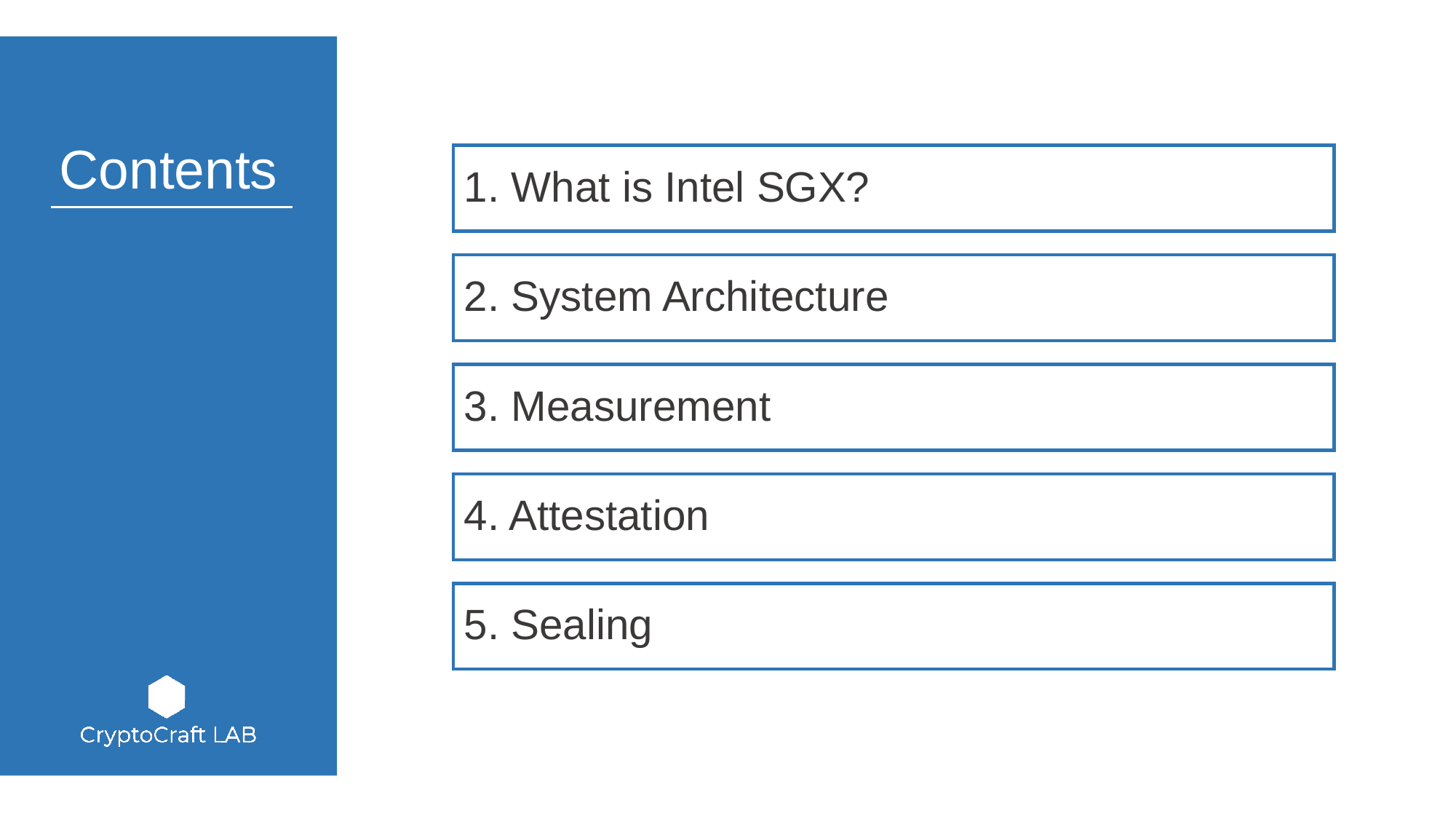

1. What is Intel SGX?
2. System Architecture
3. Measurement
4. Attestation
5. Sealing